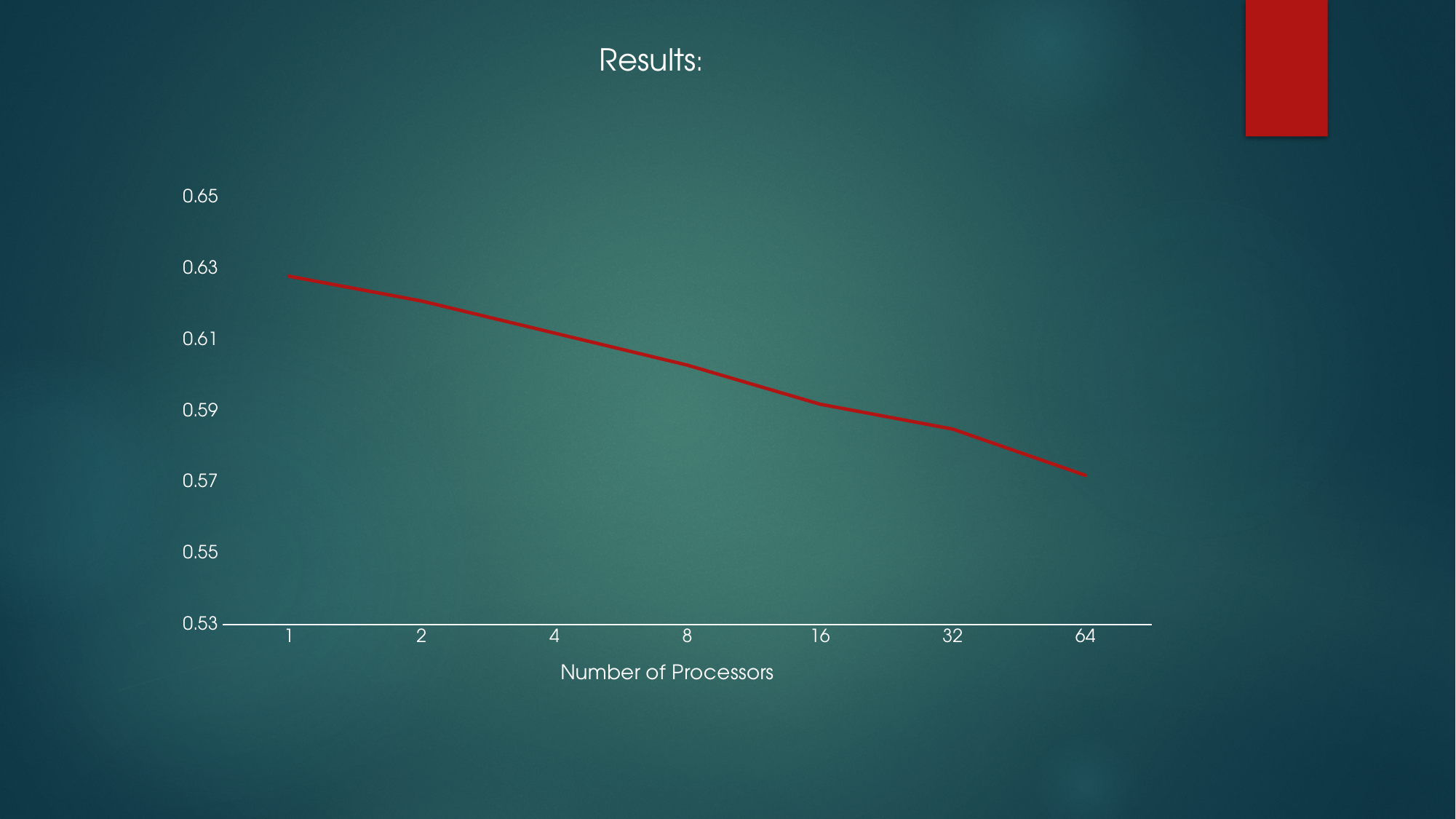

Results:

### Chart

| Category | . |
|---|---|
| 1 | 0.628 |
| 2 | 0.621 |
| 4 | 0.612 |
| 8 | 0.603 |
| 16 | 0.592 |
| 32 | 0.585 |
| 64 | 0.572 |